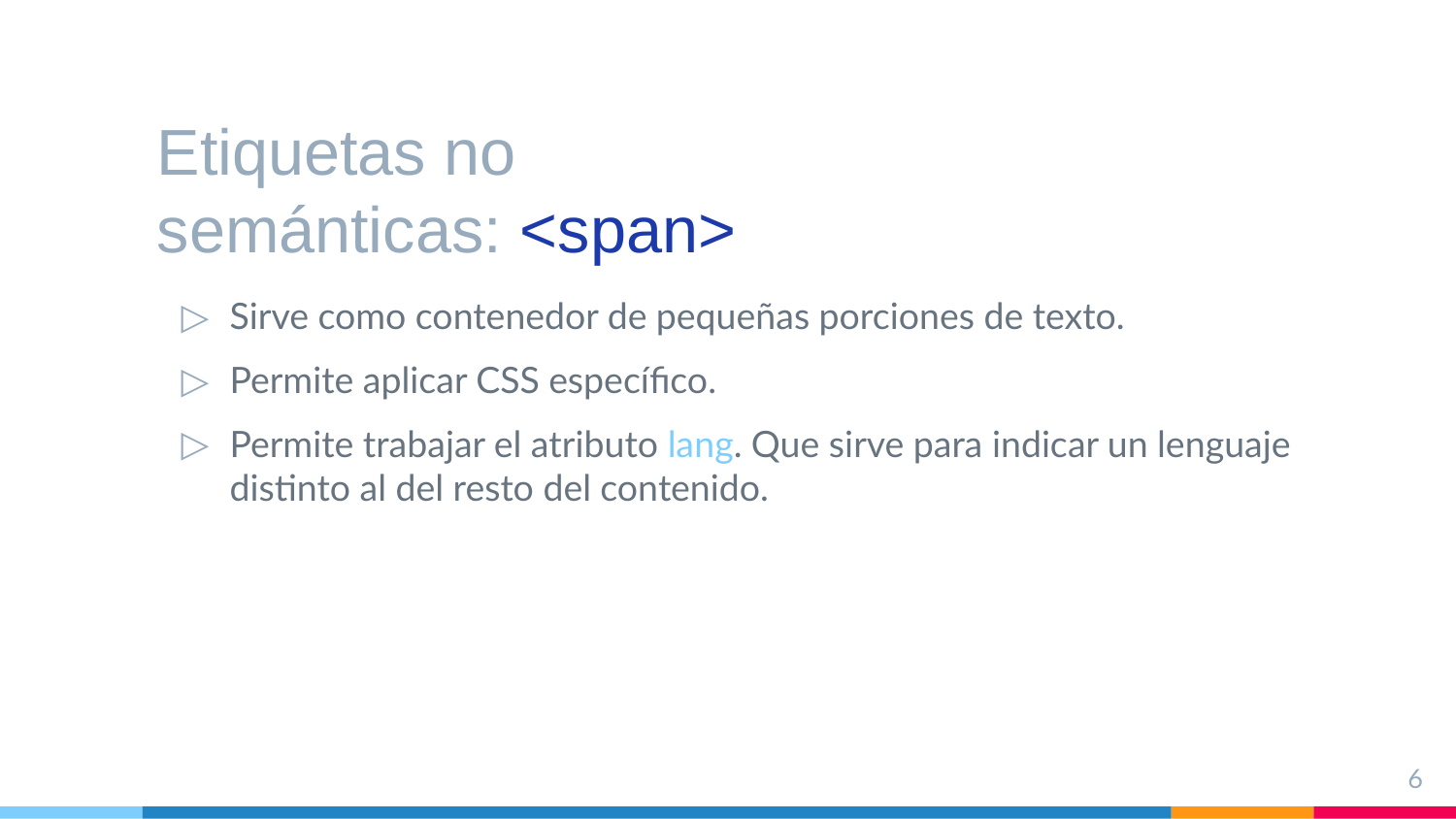

# Etiquetas no semánticas: <span>
Sirve como contenedor de pequeñas porciones de texto.
Permite aplicar CSS específico.
Permite trabajar el atributo lang. Que sirve para indicar un lenguaje distinto al del resto del contenido.
6